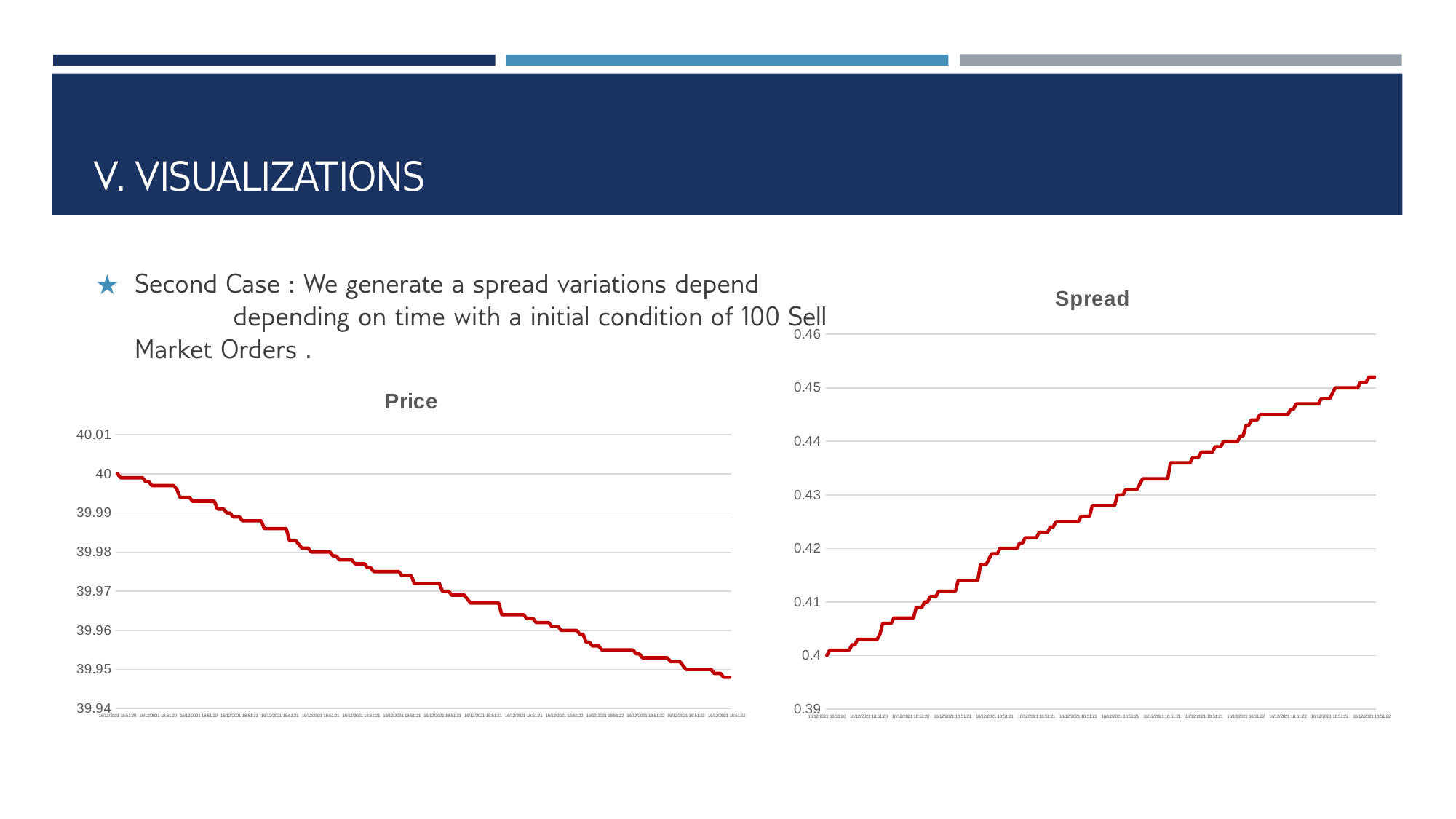

# VISUALIZATIONS
Second Case : We generate a spread variations depend                                                                                        depending on time with a initial condition of 100 Sell
Market Orders .

### Chart:

| Category | Spread |
|---|---|
|  16/12/2021 18:51:20  | 0.4 |
|  16/12/2021 18:51:20  | 0.401 |
|  16/12/2021 18:51:20  | 0.401 |
|  16/12/2021 18:51:20  | 0.401 |
|  16/12/2021 18:51:20  | 0.401 |
|  16/12/2021 18:51:20  | 0.401 |
|  16/12/2021 18:51:20  | 0.401 |
|  16/12/2021 18:51:20  | 0.401 |
|  16/12/2021 18:51:20  | 0.401 |
|  16/12/2021 18:51:20  | 0.402 |
|  16/12/2021 18:51:20  | 0.402 |
|  16/12/2021 18:51:20  | 0.403 |
|  16/12/2021 18:51:20  | 0.403 |
|  16/12/2021 18:51:20  | 0.403 |
|  16/12/2021 18:51:20  | 0.403 |
|  16/12/2021 18:51:20  | 0.403 |
|  16/12/2021 18:51:20  | 0.403 |
|  16/12/2021 18:51:20  | 0.403 |
|  16/12/2021 18:51:20  | 0.403 |
|  16/12/2021 18:51:20  | 0.404 |
|  16/12/2021 18:51:20  | 0.406 |
|  16/12/2021 18:51:20  | 0.406 |
|  16/12/2021 18:51:20  | 0.406 |
|  16/12/2021 18:51:20  | 0.406 |
|  16/12/2021 18:51:20  | 0.407 |
|  16/12/2021 18:51:20  | 0.407 |
|  16/12/2021 18:51:20  | 0.407 |
|  16/12/2021 18:51:20  | 0.407 |
|  16/12/2021 18:51:20  | 0.407 |
|  16/12/2021 18:51:20  | 0.407 |
|  16/12/2021 18:51:20  | 0.407 |
|  16/12/2021 18:51:20  | 0.407 |
|  16/12/2021 18:51:21  | 0.409 |
|  16/12/2021 18:51:21  | 0.409 |
|  16/12/2021 18:51:21  | 0.409 |
|  16/12/2021 18:51:21  | 0.41 |
|  16/12/2021 18:51:21  | 0.41 |
|  16/12/2021 18:51:21  | 0.411 |
|  16/12/2021 18:51:21  | 0.411 |
|  16/12/2021 18:51:21  | 0.411 |
|  16/12/2021 18:51:21  | 0.412 |
|  16/12/2021 18:51:21  | 0.412 |
|  16/12/2021 18:51:21  | 0.412 |
|  16/12/2021 18:51:21  | 0.412 |
|  16/12/2021 18:51:21  | 0.412 |
|  16/12/2021 18:51:21  | 0.412 |
|  16/12/2021 18:51:21  | 0.412 |
|  16/12/2021 18:51:21  | 0.414 |
|  16/12/2021 18:51:21  | 0.414 |
|  16/12/2021 18:51:21  | 0.414 |
|  16/12/2021 18:51:21  | 0.414 |
|  16/12/2021 18:51:21  | 0.414 |
|  16/12/2021 18:51:21  | 0.414 |
|  16/12/2021 18:51:21  | 0.414 |
|  16/12/2021 18:51:21  | 0.414 |
|  16/12/2021 18:51:21  | 0.417 |
|  16/12/2021 18:51:21  | 0.417 |
|  16/12/2021 18:51:21  | 0.417 |
|  16/12/2021 18:51:21  | 0.418 |
|  16/12/2021 18:51:21  | 0.419 |
|  16/12/2021 18:51:21  | 0.419 |
|  16/12/2021 18:51:21  | 0.419 |
|  16/12/2021 18:51:21  | 0.42 |
|  16/12/2021 18:51:21  | 0.42 |
|  16/12/2021 18:51:21  | 0.42 |
|  16/12/2021 18:51:21  | 0.42 |
|  16/12/2021 18:51:21  | 0.42 |
|  16/12/2021 18:51:21  | 0.42 |
|  16/12/2021 18:51:21  | 0.42 |
|  16/12/2021 18:51:21  | 0.421 |
|  16/12/2021 18:51:21  | 0.421 |
|  16/12/2021 18:51:21  | 0.422 |
|  16/12/2021 18:51:21  | 0.422 |
|  16/12/2021 18:51:21  | 0.422 |
|  16/12/2021 18:51:21  | 0.422 |
|  16/12/2021 18:51:21  | 0.422 |
|  16/12/2021 18:51:21  | 0.423 |
|  16/12/2021 18:51:21  | 0.423 |
|  16/12/2021 18:51:21  | 0.423 |
|  16/12/2021 18:51:21  | 0.423 |
|  16/12/2021 18:51:21  | 0.424 |
|  16/12/2021 18:51:21  | 0.424 |
|  16/12/2021 18:51:21  | 0.425 |
|  16/12/2021 18:51:21  | 0.425 |
|  16/12/2021 18:51:21  | 0.425 |
|  16/12/2021 18:51:21  | 0.425 |
|  16/12/2021 18:51:21  | 0.425 |
|  16/12/2021 18:51:21  | 0.425 |
|  16/12/2021 18:51:21  | 0.425 |
|  16/12/2021 18:51:21  | 0.425 |
|  16/12/2021 18:51:21  | 0.425 |
|  16/12/2021 18:51:21  | 0.426 |
|  16/12/2021 18:51:21  | 0.426 |
|  16/12/2021 18:51:21  | 0.426 |
|  16/12/2021 18:51:21  | 0.426 |
|  16/12/2021 18:51:21  | 0.428 |
|  16/12/2021 18:51:21  | 0.428 |
|  16/12/2021 18:51:21  | 0.428 |
|  16/12/2021 18:51:21  | 0.428 |
|  16/12/2021 18:51:21  | 0.428 |
|  16/12/2021 18:51:21  | 0.428 |
|  16/12/2021 18:51:21  | 0.428 |
|  16/12/2021 18:51:21  | 0.428 |
|  16/12/2021 18:51:21  | 0.428 |
|  16/12/2021 18:51:21  | 0.43 |
|  16/12/2021 18:51:21  | 0.43 |
|  16/12/2021 18:51:21  | 0.43 |
|  16/12/2021 18:51:21  | 0.431 |
|  16/12/2021 18:51:21  | 0.431 |
|  16/12/2021 18:51:21  | 0.431 |
|  16/12/2021 18:51:21  | 0.431 |
|  16/12/2021 18:51:21  | 0.431 |
|  16/12/2021 18:51:21  | 0.432 |
|  16/12/2021 18:51:21  | 0.433 |
|  16/12/2021 18:51:21  | 0.433 |
|  16/12/2021 18:51:21  | 0.433 |
|  16/12/2021 18:51:21  | 0.433 |
|  16/12/2021 18:51:21  | 0.433 |
|  16/12/2021 18:51:21  | 0.433 |
|  16/12/2021 18:51:21  | 0.433 |
|  16/12/2021 18:51:21  | 0.433 |
|  16/12/2021 18:51:21  | 0.433 |
|  16/12/2021 18:51:21  | 0.433 |
|  16/12/2021 18:51:21  | 0.436 |
|  16/12/2021 18:51:21  | 0.436 |
|  16/12/2021 18:51:21  | 0.436 |
|  16/12/2021 18:51:21  | 0.436 |
|  16/12/2021 18:51:21  | 0.436 |
|  16/12/2021 18:51:21  | 0.436 |
|  16/12/2021 18:51:21  | 0.436 |
|  16/12/2021 18:51:21  | 0.436 |
|  16/12/2021 18:51:21  | 0.437 |
|  16/12/2021 18:51:21  | 0.437 |
|  16/12/2021 18:51:21  | 0.437 |
|  16/12/2021 18:51:21  | 0.438 |
|  16/12/2021 18:51:21  | 0.438 |
|  16/12/2021 18:51:21  | 0.438 |
|  16/12/2021 18:51:21  | 0.438 |
|  16/12/2021 18:51:21  | 0.438 |
|  16/12/2021 18:51:21  | 0.439 |
|  16/12/2021 18:51:21  | 0.439 |
|  16/12/2021 18:51:22  | 0.439 |
|  16/12/2021 18:51:22  | 0.44 |
|  16/12/2021 18:51:22  | 0.44 |
|  16/12/2021 18:51:22  | 0.44 |
|  16/12/2021 18:51:22  | 0.44 |
|  16/12/2021 18:51:22  | 0.44 |
|  16/12/2021 18:51:22  | 0.44 |
|  16/12/2021 18:51:22  | 0.441 |
|  16/12/2021 18:51:22  | 0.441 |
|  16/12/2021 18:51:22  | 0.443 |
|  16/12/2021 18:51:22  | 0.443 |
|  16/12/2021 18:51:22  | 0.444 |
|  16/12/2021 18:51:22  | 0.444 |
|  16/12/2021 18:51:22  | 0.444 |
|  16/12/2021 18:51:22  | 0.445 |
|  16/12/2021 18:51:22  | 0.445 |
|  16/12/2021 18:51:22  | 0.445 |
|  16/12/2021 18:51:22  | 0.445 |
|  16/12/2021 18:51:22  | 0.445 |
|  16/12/2021 18:51:22  | 0.445 |
|  16/12/2021 18:51:22  | 0.445 |
|  16/12/2021 18:51:22  | 0.445 |
|  16/12/2021 18:51:22  | 0.445 |
|  16/12/2021 18:51:22  | 0.445 |
|  16/12/2021 18:51:22  | 0.445 |
|  16/12/2021 18:51:22  | 0.446 |
|  16/12/2021 18:51:22  | 0.446 |
|  16/12/2021 18:51:22  | 0.447 |
|  16/12/2021 18:51:22  | 0.447 |
|  16/12/2021 18:51:22  | 0.447 |
|  16/12/2021 18:51:22  | 0.447 |
|  16/12/2021 18:51:22  | 0.447 |
|  16/12/2021 18:51:22  | 0.447 |
|  16/12/2021 18:51:22  | 0.447 |
|  16/12/2021 18:51:22  | 0.447 |
|  16/12/2021 18:51:22  | 0.447 |
|  16/12/2021 18:51:22  | 0.448 |
|  16/12/2021 18:51:22  | 0.448 |
|  16/12/2021 18:51:22  | 0.448 |
|  16/12/2021 18:51:22  | 0.448 |
|  16/12/2021 18:51:22  | 0.449 |
|  16/12/2021 18:51:22  | 0.45 |
|  16/12/2021 18:51:22  | 0.45 |
|  16/12/2021 18:51:22  | 0.45 |
|  16/12/2021 18:51:22  | 0.45 |
|  16/12/2021 18:51:22  | 0.45 |
|  16/12/2021 18:51:22  | 0.45 |
|  16/12/2021 18:51:22  | 0.45 |
|  16/12/2021 18:51:22  | 0.45 |
|  16/12/2021 18:51:22  | 0.45 |
|  16/12/2021 18:51:22  | 0.451 |
|  16/12/2021 18:51:22  | 0.451 |
|  16/12/2021 18:51:22  | 0.451 |
|  16/12/2021 18:51:22  | 0.452 |
|  16/12/2021 18:51:22  | 0.452 |
|  16/12/2021 18:51:22  | 0.452 |

### Chart: Price

| Category | S_Px |
|---|---|
|  16/12/2021 18:51:20  | 40.0 |
|  16/12/2021 18:51:20  | 39.999 |
|  16/12/2021 18:51:20  | 39.999 |
|  16/12/2021 18:51:20  | 39.999 |
|  16/12/2021 18:51:20  | 39.999 |
|  16/12/2021 18:51:20  | 39.999 |
|  16/12/2021 18:51:20  | 39.999 |
|  16/12/2021 18:51:20  | 39.999 |
|  16/12/2021 18:51:20  | 39.999 |
|  16/12/2021 18:51:20  | 39.998 |
|  16/12/2021 18:51:20  | 39.998 |
|  16/12/2021 18:51:20  | 39.997 |
|  16/12/2021 18:51:20  | 39.997 |
|  16/12/2021 18:51:20  | 39.997 |
|  16/12/2021 18:51:20  | 39.997 |
|  16/12/2021 18:51:20  | 39.997 |
|  16/12/2021 18:51:20  | 39.997 |
|  16/12/2021 18:51:20  | 39.997 |
|  16/12/2021 18:51:20  | 39.997 |
|  16/12/2021 18:51:20  | 39.996 |
|  16/12/2021 18:51:20  | 39.994 |
|  16/12/2021 18:51:20  | 39.994 |
|  16/12/2021 18:51:20  | 39.994 |
|  16/12/2021 18:51:20  | 39.994 |
|  16/12/2021 18:51:20  | 39.993 |
|  16/12/2021 18:51:20  | 39.993 |
|  16/12/2021 18:51:20  | 39.993 |
|  16/12/2021 18:51:20  | 39.993 |
|  16/12/2021 18:51:20  | 39.993 |
|  16/12/2021 18:51:20  | 39.993 |
|  16/12/2021 18:51:20  | 39.993 |
|  16/12/2021 18:51:20  | 39.993 |
|  16/12/2021 18:51:21  | 39.991 |
|  16/12/2021 18:51:21  | 39.991 |
|  16/12/2021 18:51:21  | 39.991 |
|  16/12/2021 18:51:21  | 39.99 |
|  16/12/2021 18:51:21  | 39.99 |
|  16/12/2021 18:51:21  | 39.989 |
|  16/12/2021 18:51:21  | 39.989 |
|  16/12/2021 18:51:21  | 39.989 |
|  16/12/2021 18:51:21  | 39.988 |
|  16/12/2021 18:51:21  | 39.988 |
|  16/12/2021 18:51:21  | 39.988 |
|  16/12/2021 18:51:21  | 39.988 |
|  16/12/2021 18:51:21  | 39.988 |
|  16/12/2021 18:51:21  | 39.988 |
|  16/12/2021 18:51:21  | 39.988 |
|  16/12/2021 18:51:21  | 39.986 |
|  16/12/2021 18:51:21  | 39.986 |
|  16/12/2021 18:51:21  | 39.986 |
|  16/12/2021 18:51:21  | 39.986 |
|  16/12/2021 18:51:21  | 39.986 |
|  16/12/2021 18:51:21  | 39.986 |
|  16/12/2021 18:51:21  | 39.986 |
|  16/12/2021 18:51:21  | 39.986 |
|  16/12/2021 18:51:21  | 39.983 |
|  16/12/2021 18:51:21  | 39.983 |
|  16/12/2021 18:51:21  | 39.983 |
|  16/12/2021 18:51:21  | 39.982 |
|  16/12/2021 18:51:21  | 39.981 |
|  16/12/2021 18:51:21  | 39.981 |
|  16/12/2021 18:51:21  | 39.981 |
|  16/12/2021 18:51:21  | 39.98 |
|  16/12/2021 18:51:21  | 39.98 |
|  16/12/2021 18:51:21  | 39.98 |
|  16/12/2021 18:51:21  | 39.98 |
|  16/12/2021 18:51:21  | 39.98 |
|  16/12/2021 18:51:21  | 39.98 |
|  16/12/2021 18:51:21  | 39.98 |
|  16/12/2021 18:51:21  | 39.979 |
|  16/12/2021 18:51:21  | 39.979 |
|  16/12/2021 18:51:21  | 39.978 |
|  16/12/2021 18:51:21  | 39.978 |
|  16/12/2021 18:51:21  | 39.978 |
|  16/12/2021 18:51:21  | 39.978 |
|  16/12/2021 18:51:21  | 39.978 |
|  16/12/2021 18:51:21  | 39.977 |
|  16/12/2021 18:51:21  | 39.977 |
|  16/12/2021 18:51:21  | 39.977 |
|  16/12/2021 18:51:21  | 39.977 |
|  16/12/2021 18:51:21  | 39.976 |
|  16/12/2021 18:51:21  | 39.976 |
|  16/12/2021 18:51:21  | 39.975 |
|  16/12/2021 18:51:21  | 39.975 |
|  16/12/2021 18:51:21  | 39.975 |
|  16/12/2021 18:51:21  | 39.975 |
|  16/12/2021 18:51:21  | 39.975 |
|  16/12/2021 18:51:21  | 39.975 |
|  16/12/2021 18:51:21  | 39.975 |
|  16/12/2021 18:51:21  | 39.975 |
|  16/12/2021 18:51:21  | 39.975 |
|  16/12/2021 18:51:21  | 39.974 |
|  16/12/2021 18:51:21  | 39.974 |
|  16/12/2021 18:51:21  | 39.974 |
|  16/12/2021 18:51:21  | 39.974 |
|  16/12/2021 18:51:21  | 39.972 |
|  16/12/2021 18:51:21  | 39.972 |
|  16/12/2021 18:51:21  | 39.972 |
|  16/12/2021 18:51:21  | 39.972 |
|  16/12/2021 18:51:21  | 39.972 |
|  16/12/2021 18:51:21  | 39.972 |
|  16/12/2021 18:51:21  | 39.972 |
|  16/12/2021 18:51:21  | 39.972 |
|  16/12/2021 18:51:21  | 39.972 |
|  16/12/2021 18:51:21  | 39.97 |
|  16/12/2021 18:51:21  | 39.97 |
|  16/12/2021 18:51:21  | 39.97 |
|  16/12/2021 18:51:21  | 39.969 |
|  16/12/2021 18:51:21  | 39.969 |
|  16/12/2021 18:51:21  | 39.969 |
|  16/12/2021 18:51:21  | 39.969 |
|  16/12/2021 18:51:21  | 39.969 |
|  16/12/2021 18:51:21  | 39.968 |
|  16/12/2021 18:51:21  | 39.967 |
|  16/12/2021 18:51:21  | 39.967 |
|  16/12/2021 18:51:21  | 39.967 |
|  16/12/2021 18:51:21  | 39.967 |
|  16/12/2021 18:51:21  | 39.967 |
|  16/12/2021 18:51:21  | 39.967 |
|  16/12/2021 18:51:21  | 39.967 |
|  16/12/2021 18:51:21  | 39.967 |
|  16/12/2021 18:51:21  | 39.967 |
|  16/12/2021 18:51:21  | 39.967 |
|  16/12/2021 18:51:21  | 39.964 |
|  16/12/2021 18:51:21  | 39.964 |
|  16/12/2021 18:51:21  | 39.964 |
|  16/12/2021 18:51:21  | 39.964 |
|  16/12/2021 18:51:21  | 39.964 |
|  16/12/2021 18:51:21  | 39.964 |
|  16/12/2021 18:51:21  | 39.964 |
|  16/12/2021 18:51:21  | 39.964 |
|  16/12/2021 18:51:21  | 39.963 |
|  16/12/2021 18:51:21  | 39.963 |
|  16/12/2021 18:51:21  | 39.963 |
|  16/12/2021 18:51:21  | 39.962 |
|  16/12/2021 18:51:21  | 39.962 |
|  16/12/2021 18:51:21  | 39.962 |
|  16/12/2021 18:51:21  | 39.962 |
|  16/12/2021 18:51:21  | 39.962 |
|  16/12/2021 18:51:21  | 39.961 |
|  16/12/2021 18:51:21  | 39.961 |
|  16/12/2021 18:51:22  | 39.961 |
|  16/12/2021 18:51:22  | 39.96 |
|  16/12/2021 18:51:22  | 39.96 |
|  16/12/2021 18:51:22  | 39.96 |
|  16/12/2021 18:51:22  | 39.96 |
|  16/12/2021 18:51:22  | 39.96 |
|  16/12/2021 18:51:22  | 39.96 |
|  16/12/2021 18:51:22  | 39.959 |
|  16/12/2021 18:51:22  | 39.959 |
|  16/12/2021 18:51:22  | 39.957 |
|  16/12/2021 18:51:22  | 39.957 |
|  16/12/2021 18:51:22  | 39.956 |
|  16/12/2021 18:51:22  | 39.956 |
|  16/12/2021 18:51:22  | 39.956 |
|  16/12/2021 18:51:22  | 39.955 |
|  16/12/2021 18:51:22  | 39.955 |
|  16/12/2021 18:51:22  | 39.955 |
|  16/12/2021 18:51:22  | 39.955 |
|  16/12/2021 18:51:22  | 39.955 |
|  16/12/2021 18:51:22  | 39.955 |
|  16/12/2021 18:51:22  | 39.955 |
|  16/12/2021 18:51:22  | 39.955 |
|  16/12/2021 18:51:22  | 39.955 |
|  16/12/2021 18:51:22  | 39.955 |
|  16/12/2021 18:51:22  | 39.955 |
|  16/12/2021 18:51:22  | 39.954 |
|  16/12/2021 18:51:22  | 39.954 |
|  16/12/2021 18:51:22  | 39.953 |
|  16/12/2021 18:51:22  | 39.953 |
|  16/12/2021 18:51:22  | 39.953 |
|  16/12/2021 18:51:22  | 39.953 |
|  16/12/2021 18:51:22  | 39.953 |
|  16/12/2021 18:51:22  | 39.953 |
|  16/12/2021 18:51:22  | 39.953 |
|  16/12/2021 18:51:22  | 39.953 |
|  16/12/2021 18:51:22  | 39.953 |
|  16/12/2021 18:51:22  | 39.952 |
|  16/12/2021 18:51:22  | 39.952 |
|  16/12/2021 18:51:22  | 39.952 |
|  16/12/2021 18:51:22  | 39.952 |
|  16/12/2021 18:51:22  | 39.951 |
|  16/12/2021 18:51:22  | 39.95 |
|  16/12/2021 18:51:22  | 39.95 |
|  16/12/2021 18:51:22  | 39.95 |
|  16/12/2021 18:51:22  | 39.95 |
|  16/12/2021 18:51:22  | 39.95 |
|  16/12/2021 18:51:22  | 39.95 |
|  16/12/2021 18:51:22  | 39.95 |
|  16/12/2021 18:51:22  | 39.95 |
|  16/12/2021 18:51:22  | 39.95 |
|  16/12/2021 18:51:22  | 39.949 |
|  16/12/2021 18:51:22  | 39.949 |
|  16/12/2021 18:51:22  | 39.949 |
|  16/12/2021 18:51:22  | 39.948 |
|  16/12/2021 18:51:22  | 39.948 |
|  16/12/2021 18:51:22  | 39.948 |